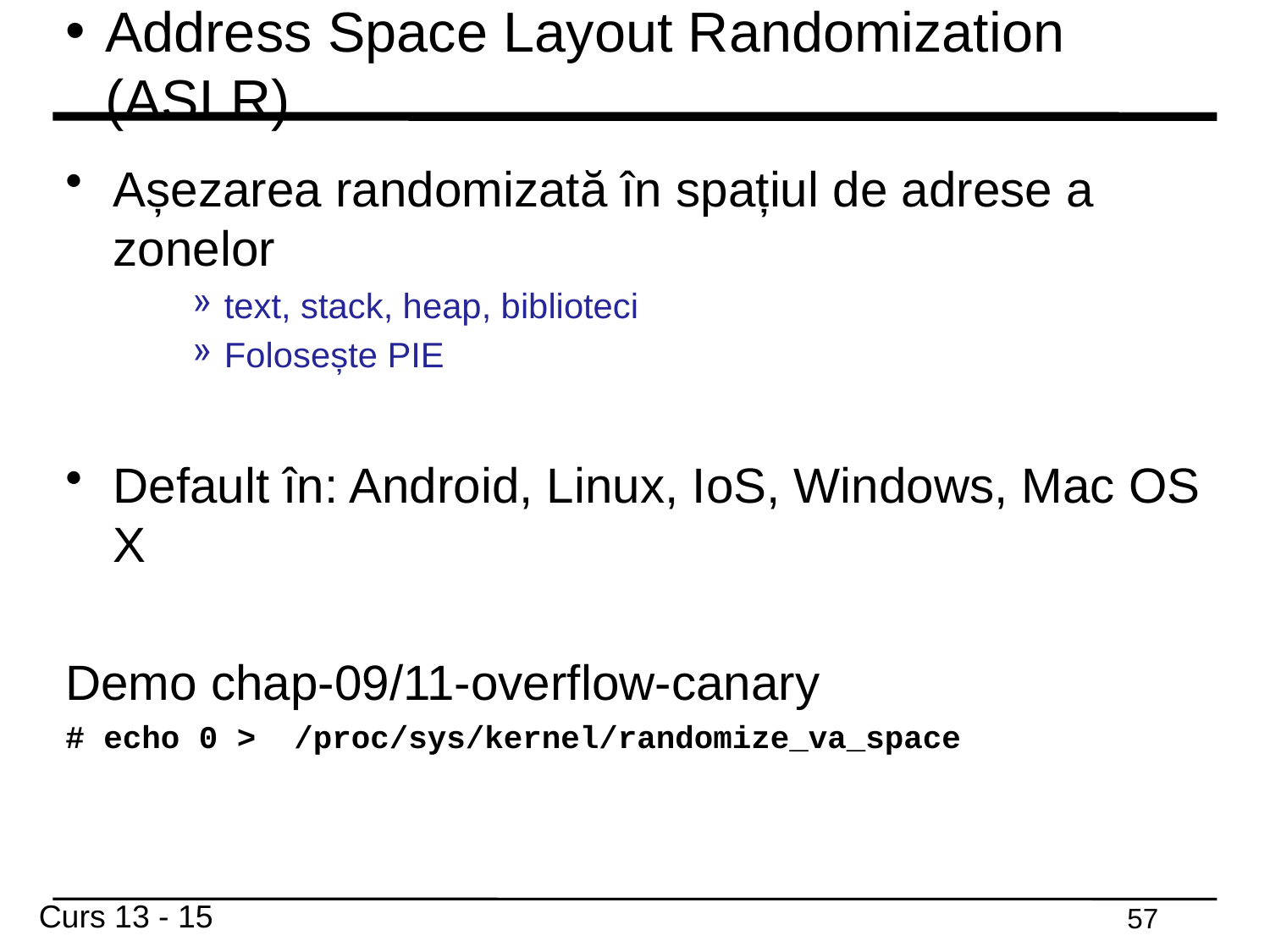

# Address Space Layout Randomization (ASLR)
Așezarea randomizată în spațiul de adrese a zonelor
text, stack, heap, biblioteci
Folosește PIE

Default în: Android, Linux, IoS, Windows, Mac OS X

Demo chap-09/11-overflow-canary
# echo 0 >  /proc/sys/kernel/randomize_va_space